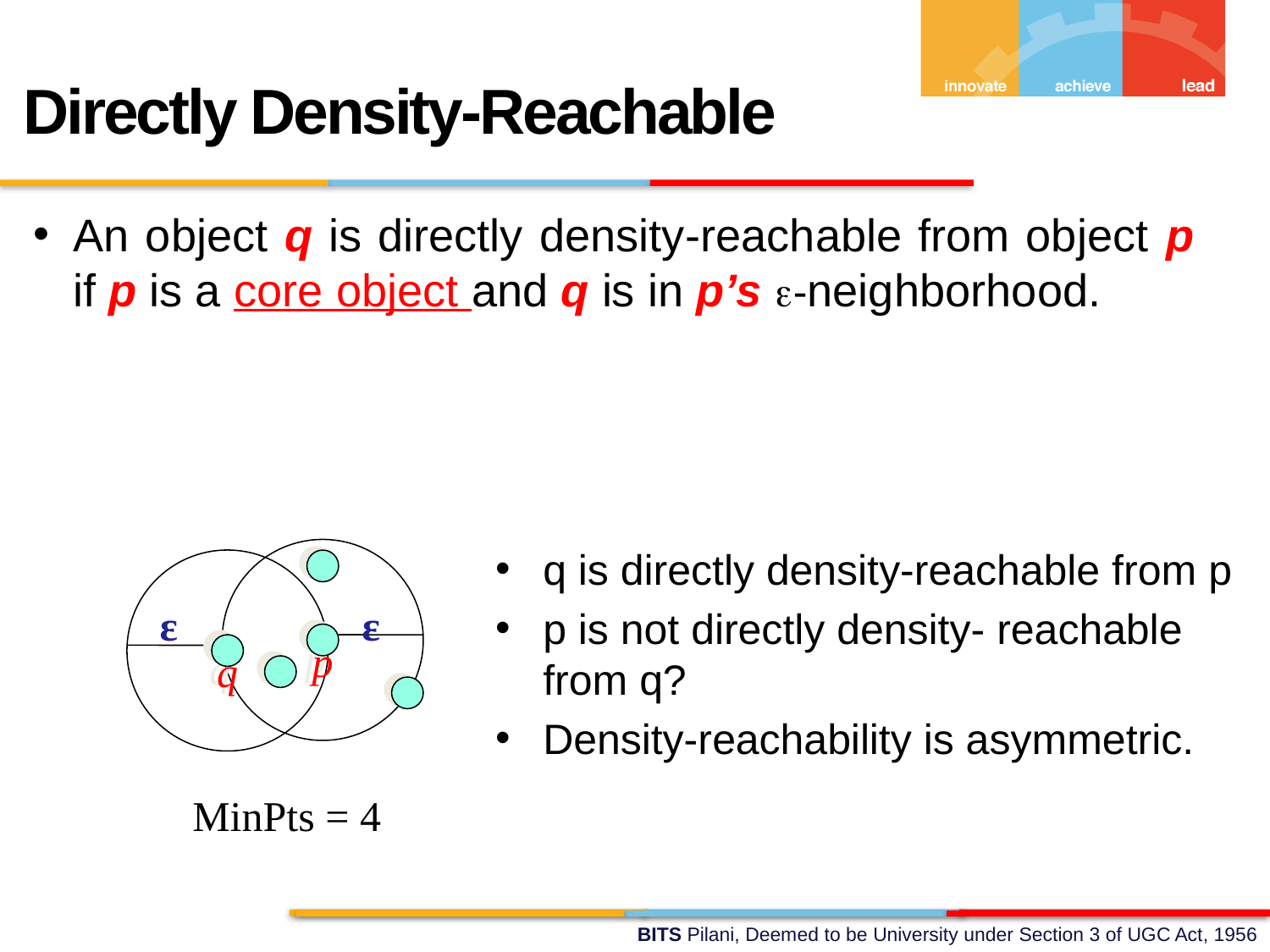

Directly Density-Reachable
An object q is directly density-reachable from object p if p is a core object and q is in p’s ε-neighborhood.
q is directly density-reachable from p
p is not directly density- reachable from q?
Density-reachability is asymmetric.

ε
ε
p
q

MinPts = 4